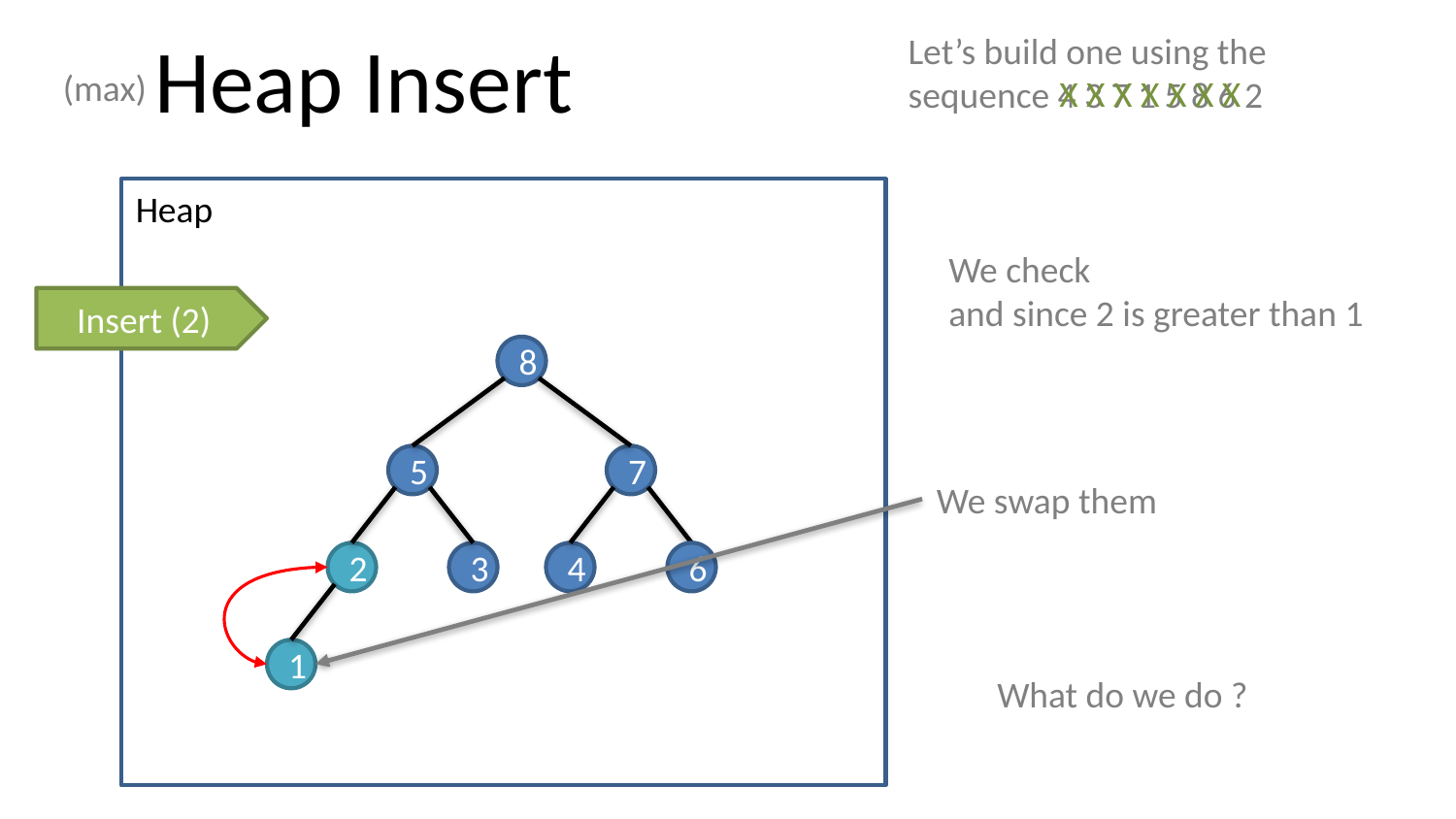

# Heap Insert
Let’s build one using the sequence 4 3 7 1 5 8 6 2
(max)
X X X X X X X
Heap
We check
and since 2 is greater than 1
Insert (2)
8
5
7
We swap them
2
3
4
6
1
What do we do ?